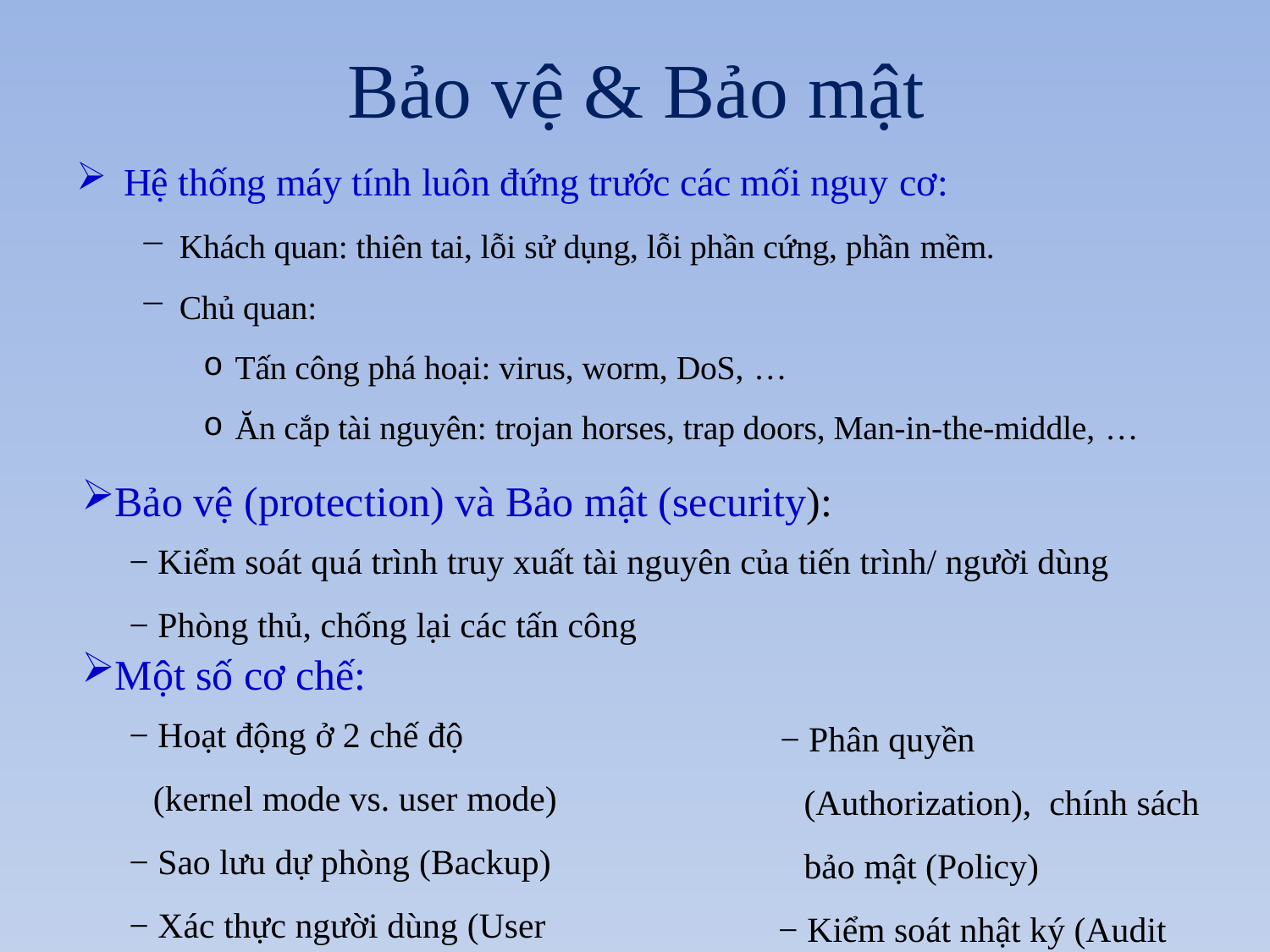

# Bảo vệ & Bảo mật
Hệ thống máy tính luôn đứng trước các mối nguy cơ:
Khách quan: thiên tai, lỗi sử dụng, lỗi phần cứng, phần mềm.
Chủ quan:
Tấn công phá hoại: virus, worm, DoS, …
Ăn cắp tài nguyên: trojan horses, trap doors, Man-in-the-middle, …
Bảo vệ (protection) và Bảo mật (security):
− Kiểm soát quá trình truy xuất tài nguyên của tiến trình/ người dùng
− Phòng thủ, chống lại các tấn công
Một số cơ chế:
− Hoạt động ở 2 chế độ
(kernel mode vs. user mode)
− Sao lưu dự phòng (Backup)
− Xác thực người dùng (User Authentication)
− Phân quyền (Authorization),  chính sách bảo mật (Policy)
− Kiểm soát nhật ký (Audit log)